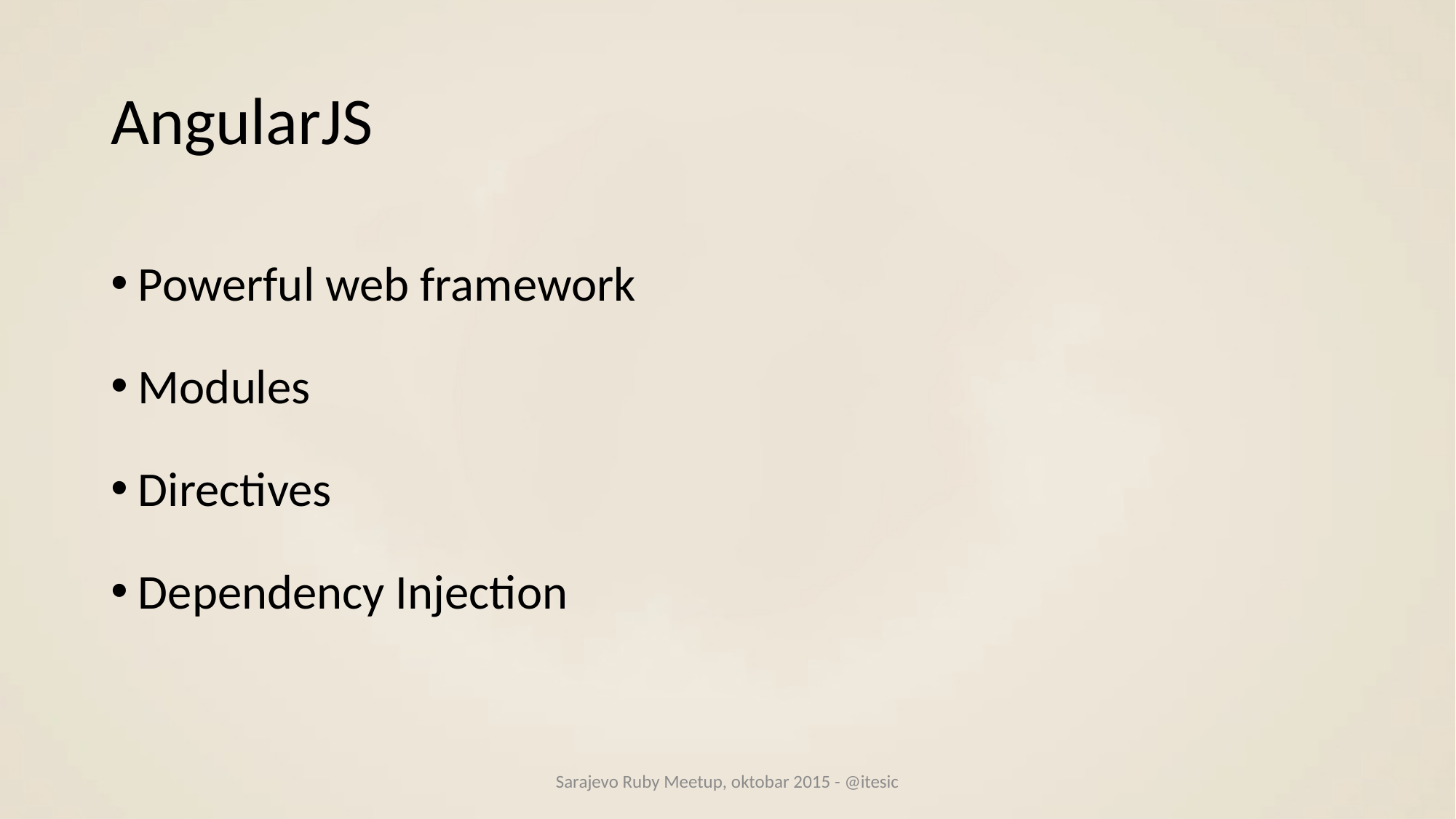

# AngularJS
Powerful web framework
Modules
Directives
Dependency Injection

Sarajevo Ruby Meetup, oktobar 2015 - @itesic